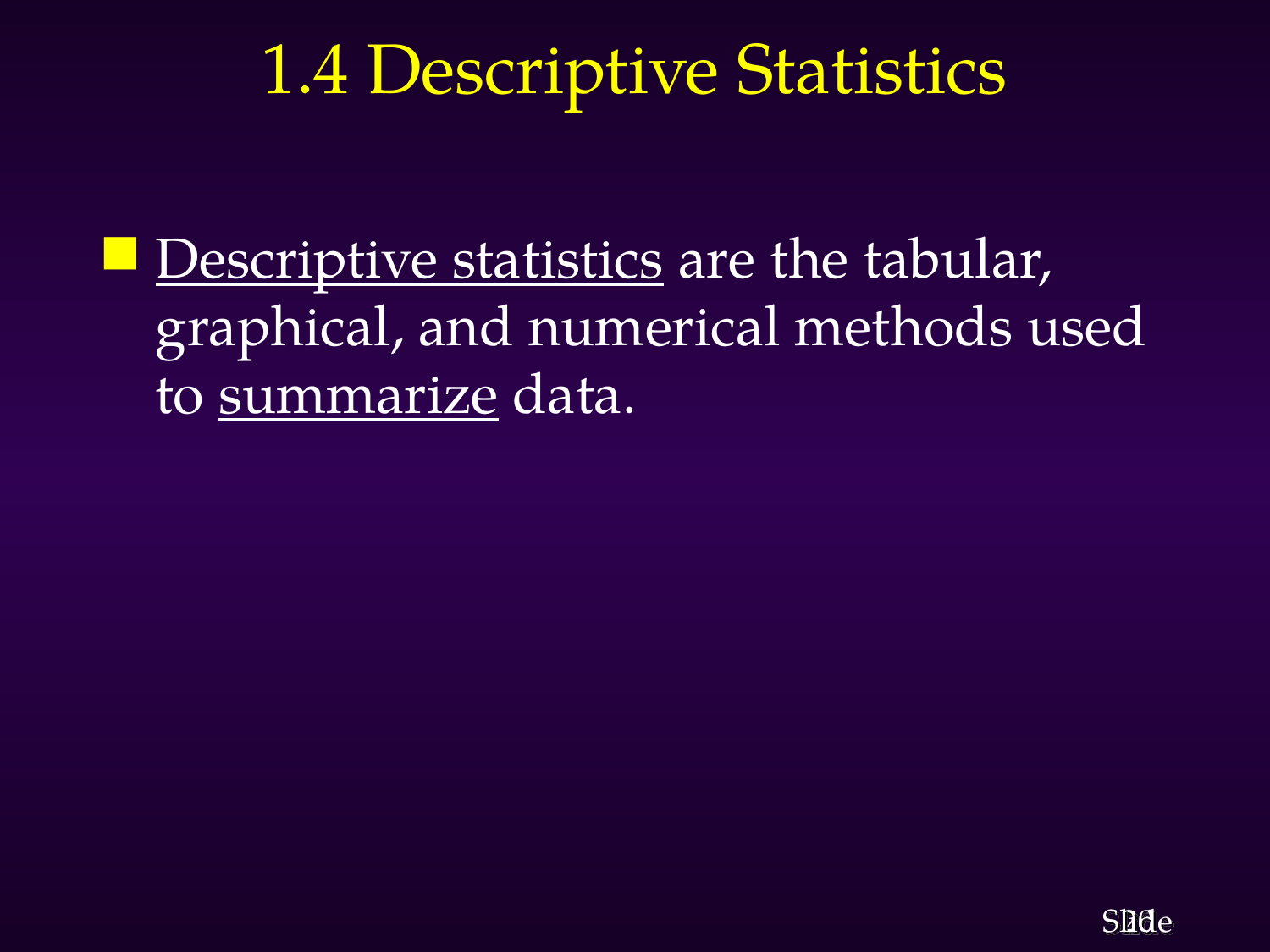

# 1.4 Descriptive Statistics

Descriptive statistics are the tabular, graphical, and numerical methods used to summarize data.